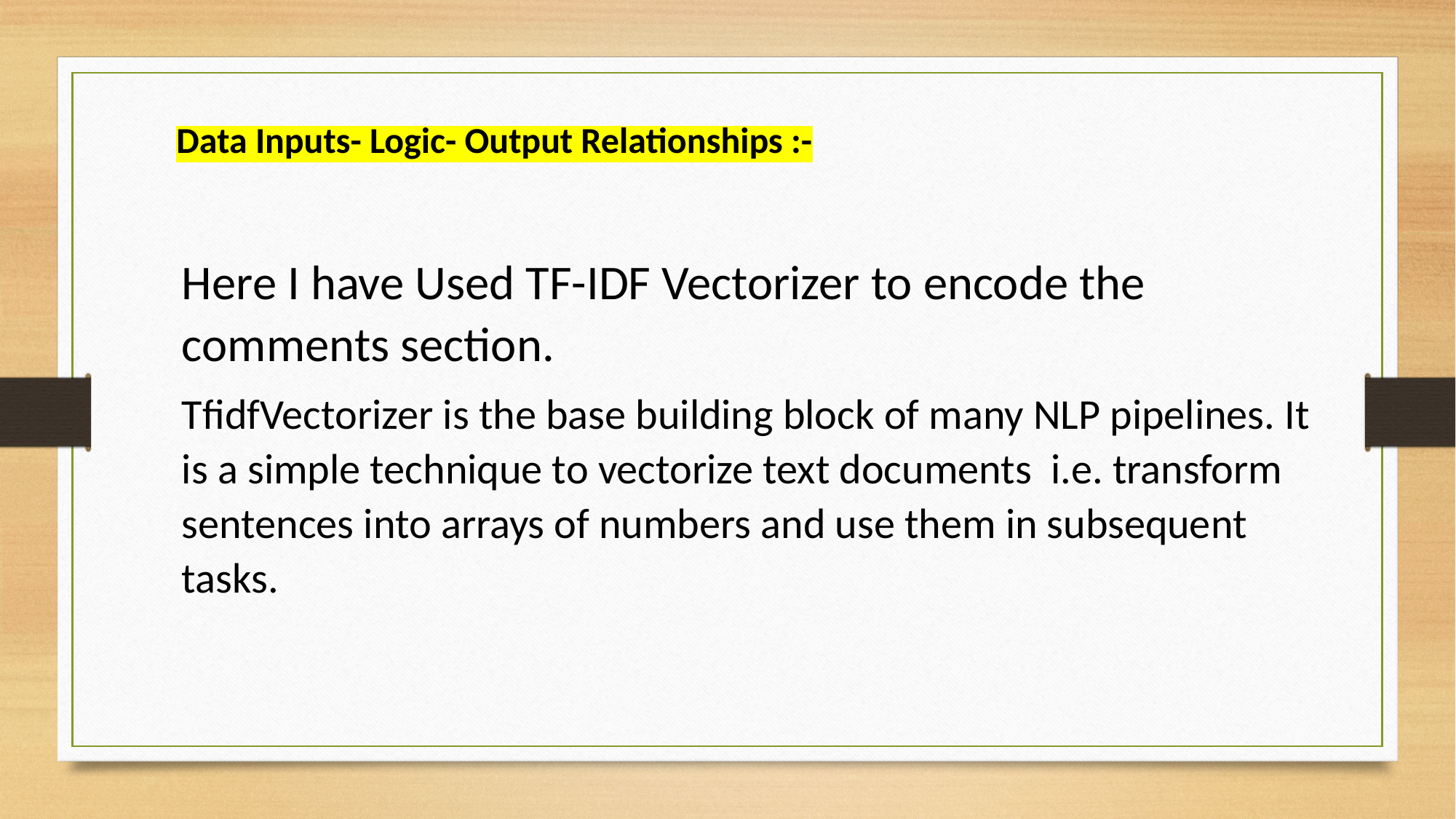

Data Inputs- Logic- Output Relationships :-

Here I have Used TF-IDF Vectorizer to encode the comments section.
TfidfVectorizer is the base building block of many NLP pipelines. It is a simple technique to vectorize text documents  i.e. transform sentences into arrays of numbers and use them in subsequent tasks.